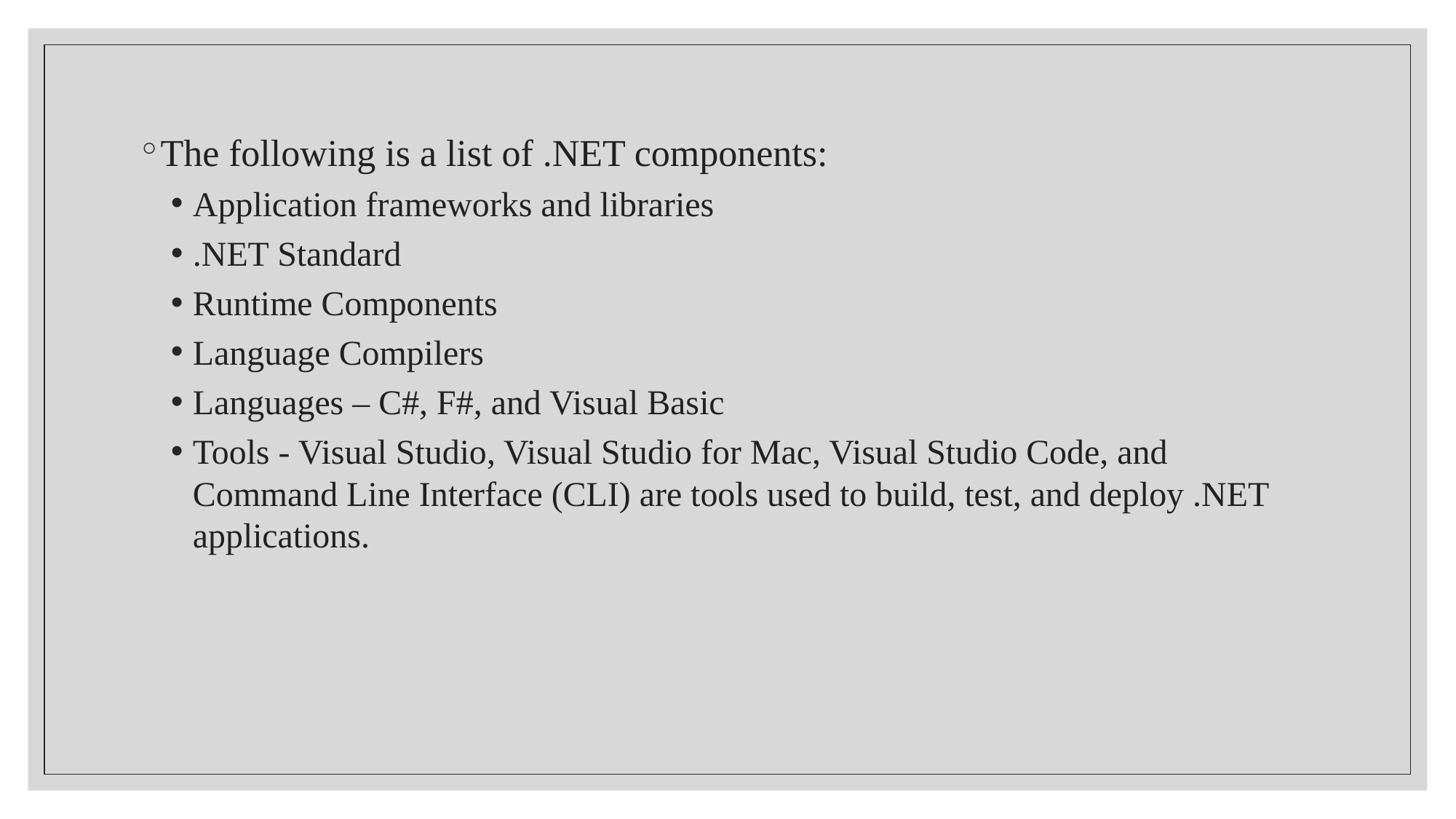

The following is a list of .NET components:
Application frameworks and libraries
.NET Standard
Runtime Components
Language Compilers
Languages – C#, F#, and Visual Basic
Tools - Visual Studio, Visual Studio for Mac, Visual Studio Code, and Command Line Interface (CLI) are tools used to build, test, and deploy .NET applications.